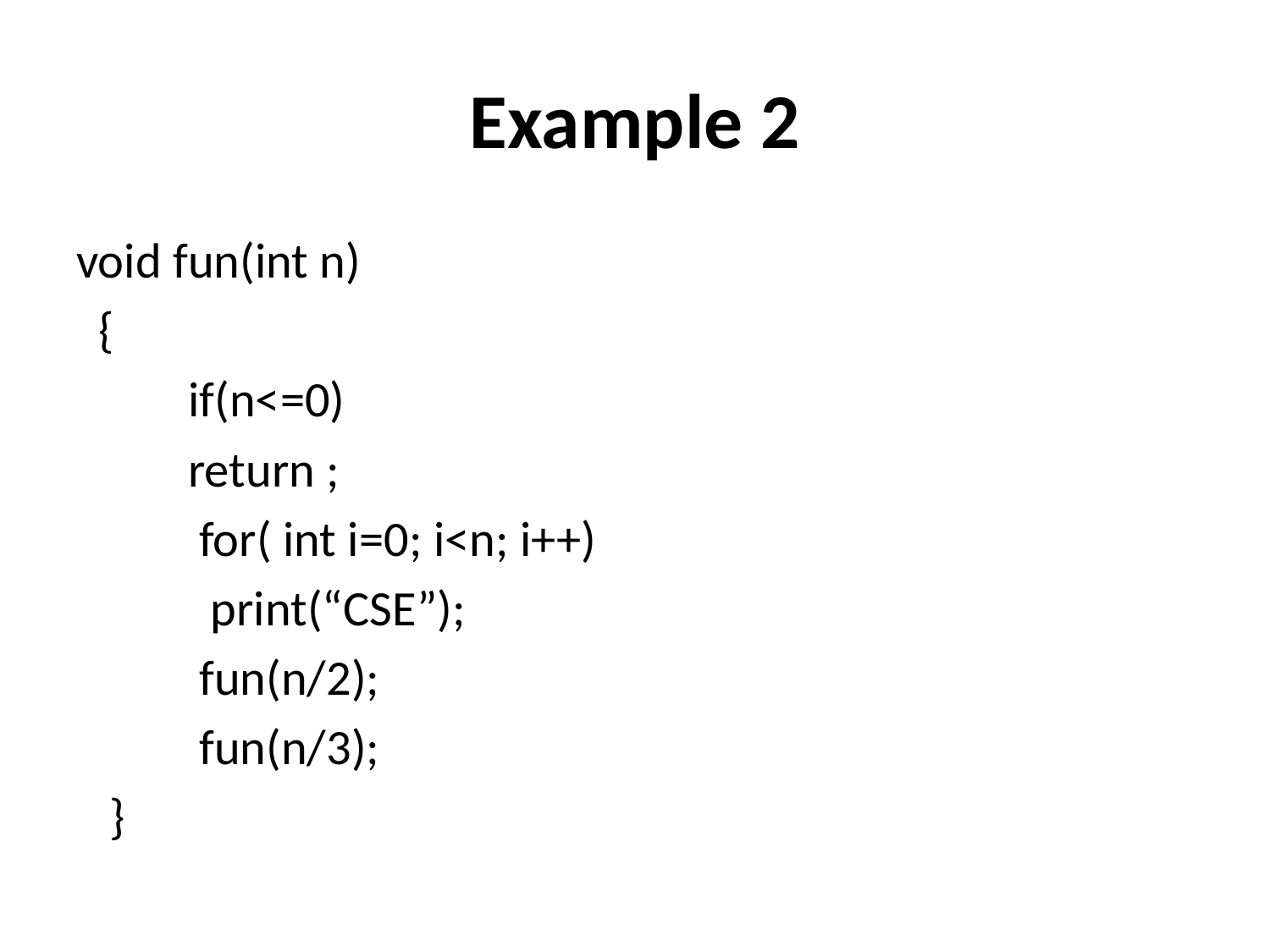

# Example 2
void fun(int n)
  {
  	if(n<=0)
		return ;
 	 for( int i=0; i<n; i++)
		  print(“CSE”);
	 fun(n/2);
	 fun(n/3);
   }